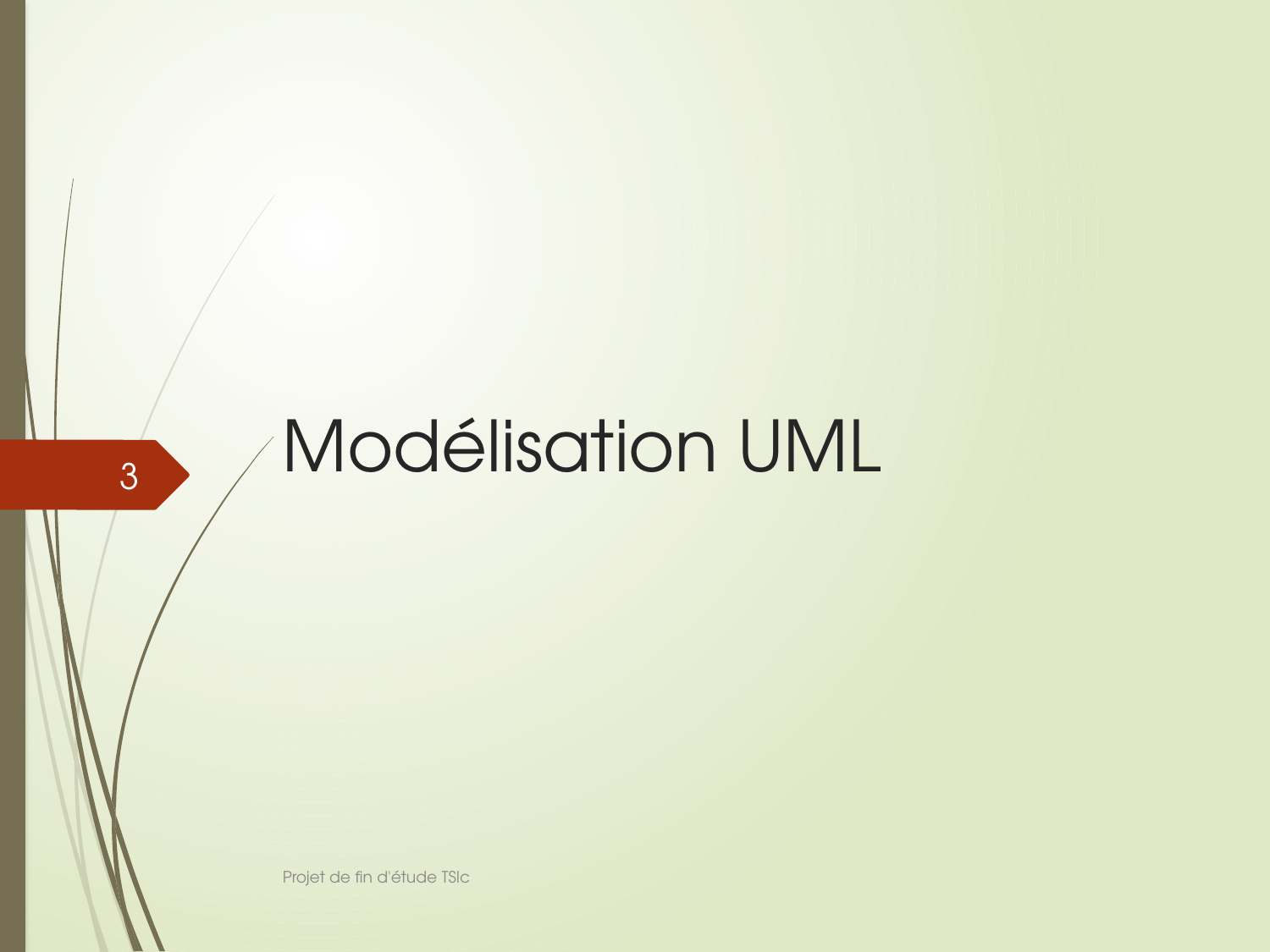

# Modélisation UML
3

Projet de fin d'étude TSIc